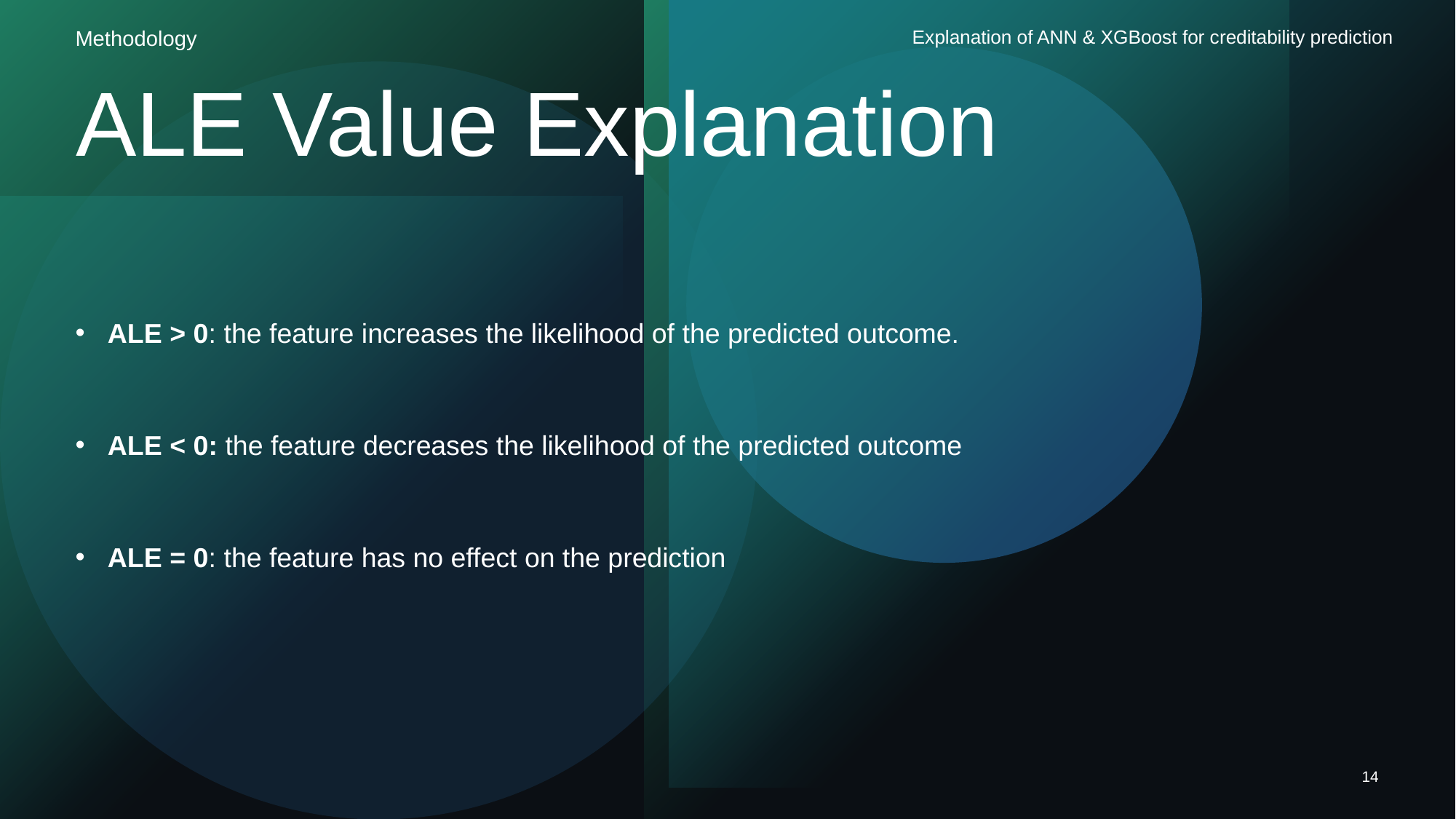

Methodology
Explanation of ANN & XGBoost for creditability prediction
# ALE Value Explanation
ALE > 0: the feature increases the likelihood of the predicted outcome.

ALE < 0: the feature decreases the likelihood of the predicted outcome

ALE = 0: the feature has no effect on the prediction
14